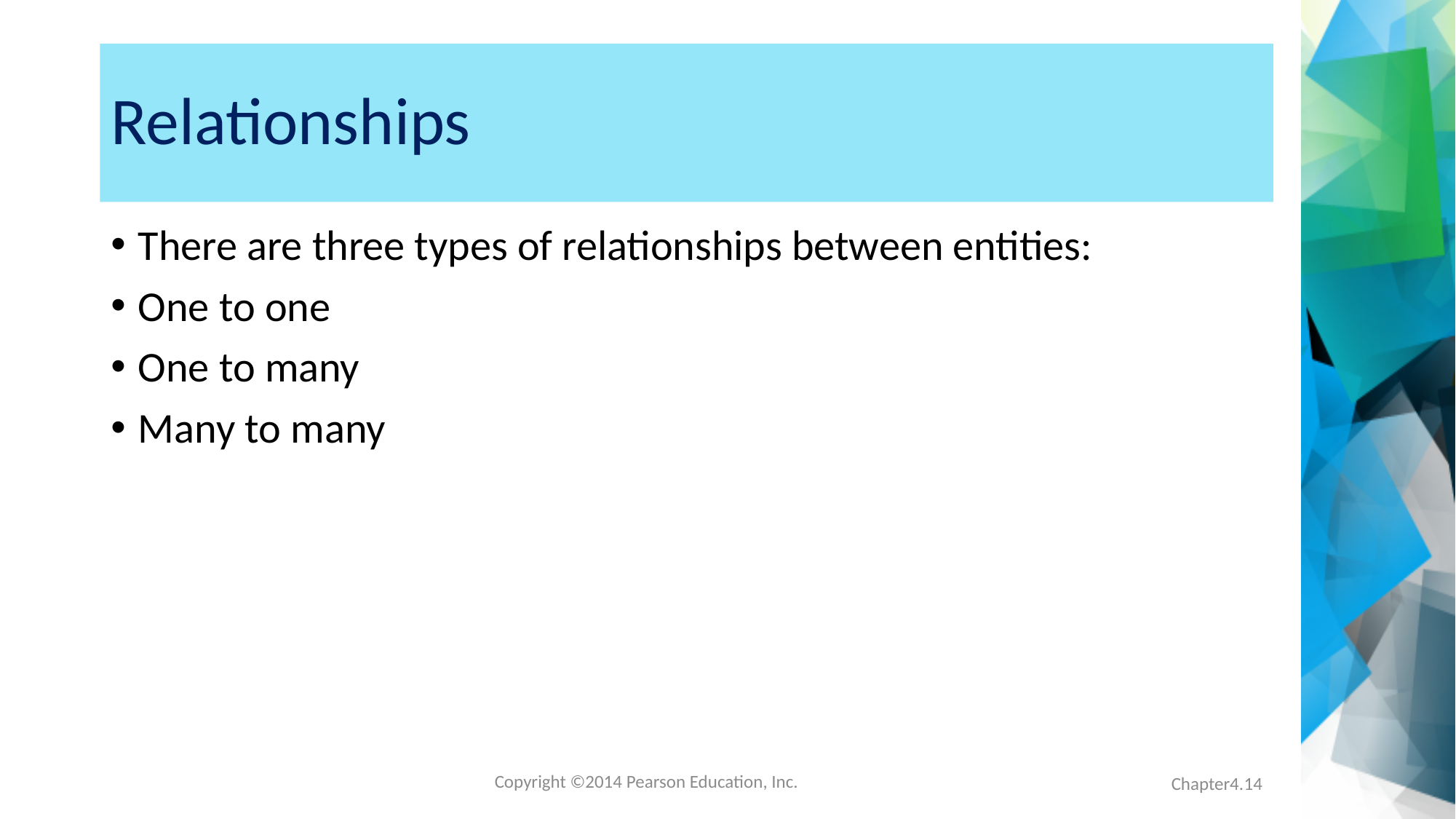

# Relationships
There are three types of relationships between entities:
One to one
One to many
Many to many
Chapter4.14